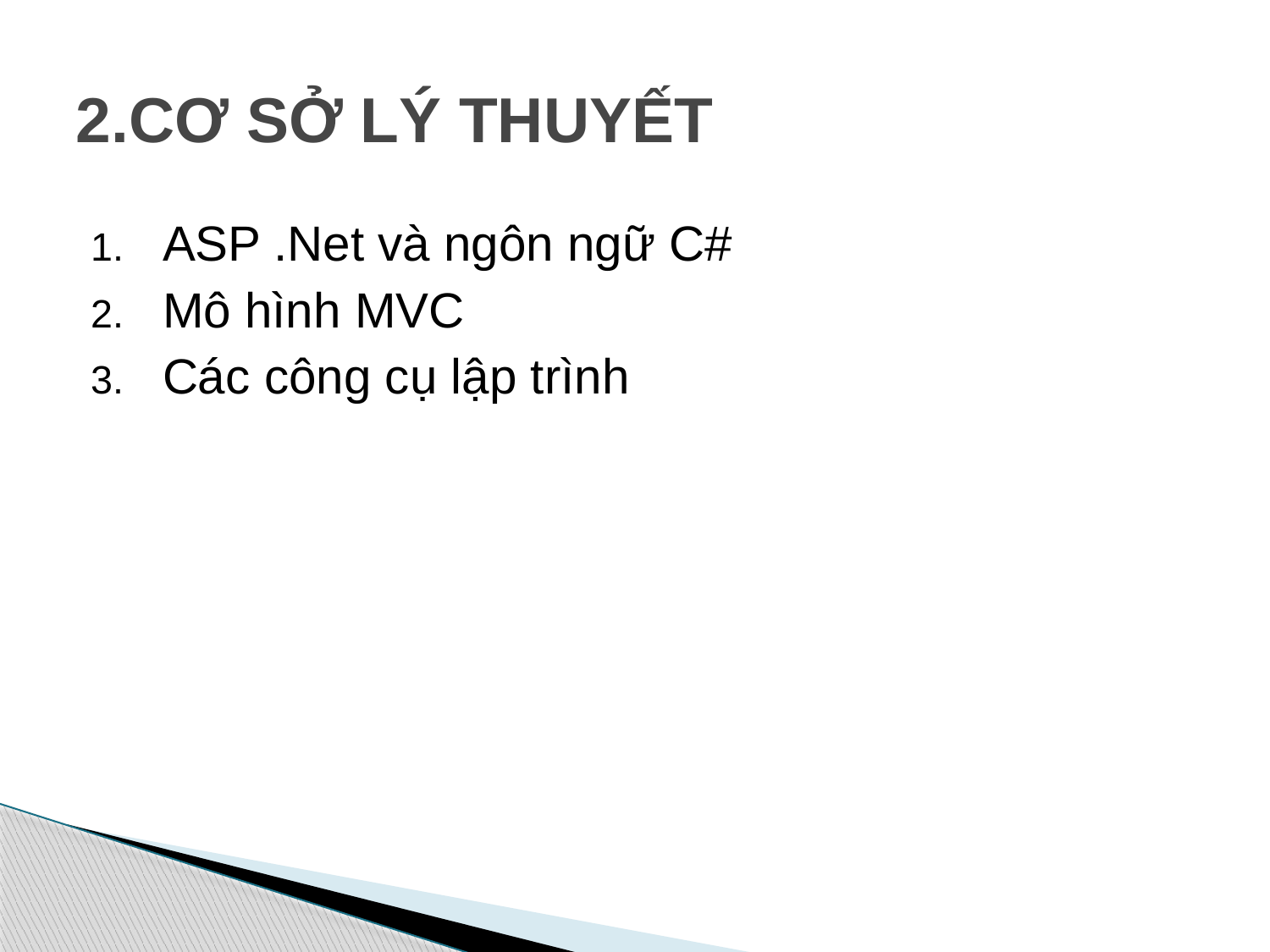

# 2.CƠ SỞ LÝ THUYẾT
ASP .Net và ngôn ngữ C#
Mô hình MVC
Các công cụ lập trình